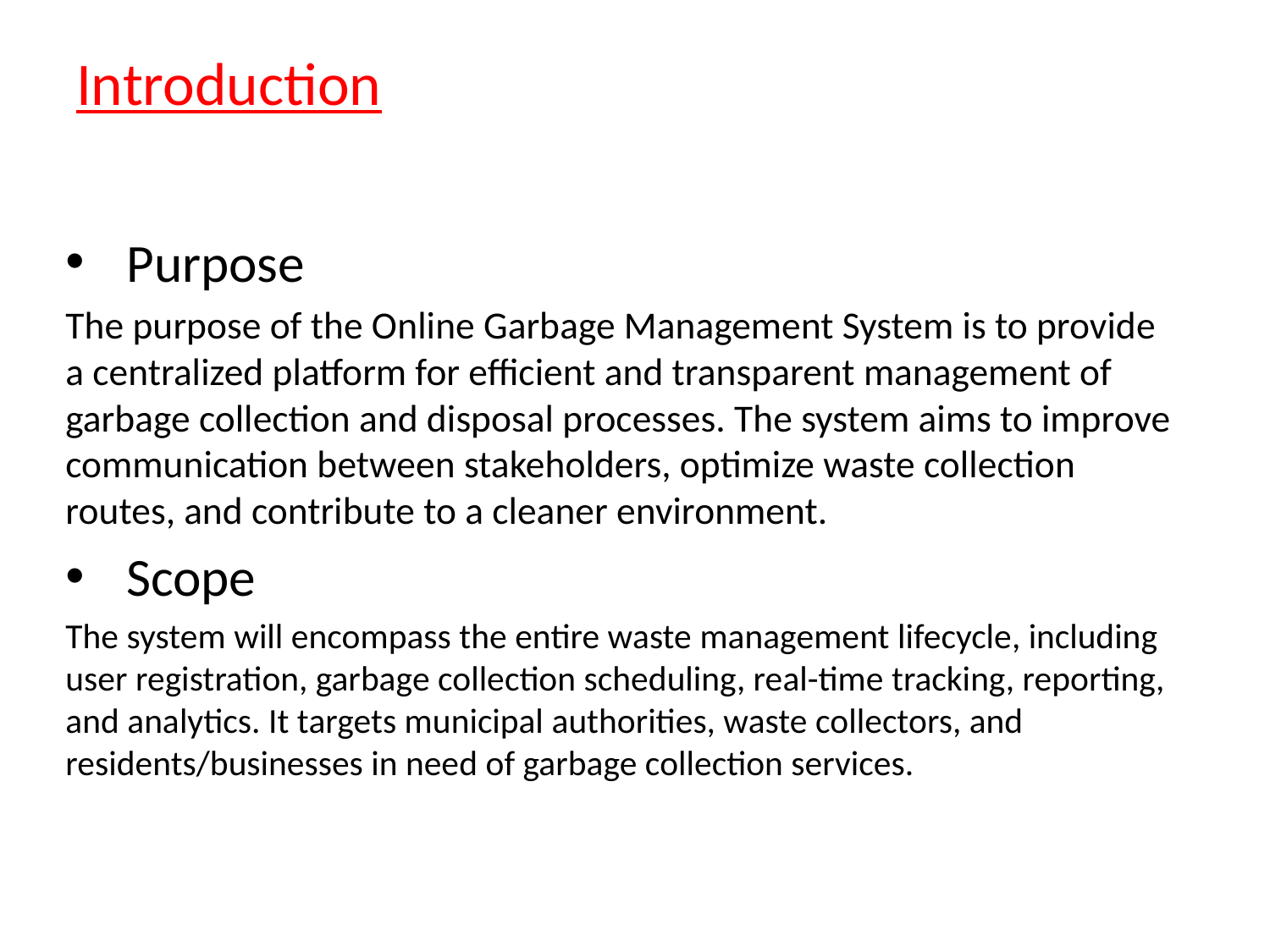

# Introduction
 Purpose
The purpose of the Online Garbage Management System is to provide a centralized platform for efficient and transparent management of garbage collection and disposal processes. The system aims to improve communication between stakeholders, optimize waste collection routes, and contribute to a cleaner environment.
 Scope
The system will encompass the entire waste management lifecycle, including user registration, garbage collection scheduling, real-time tracking, reporting, and analytics. It targets municipal authorities, waste collectors, and residents/businesses in need of garbage collection services.